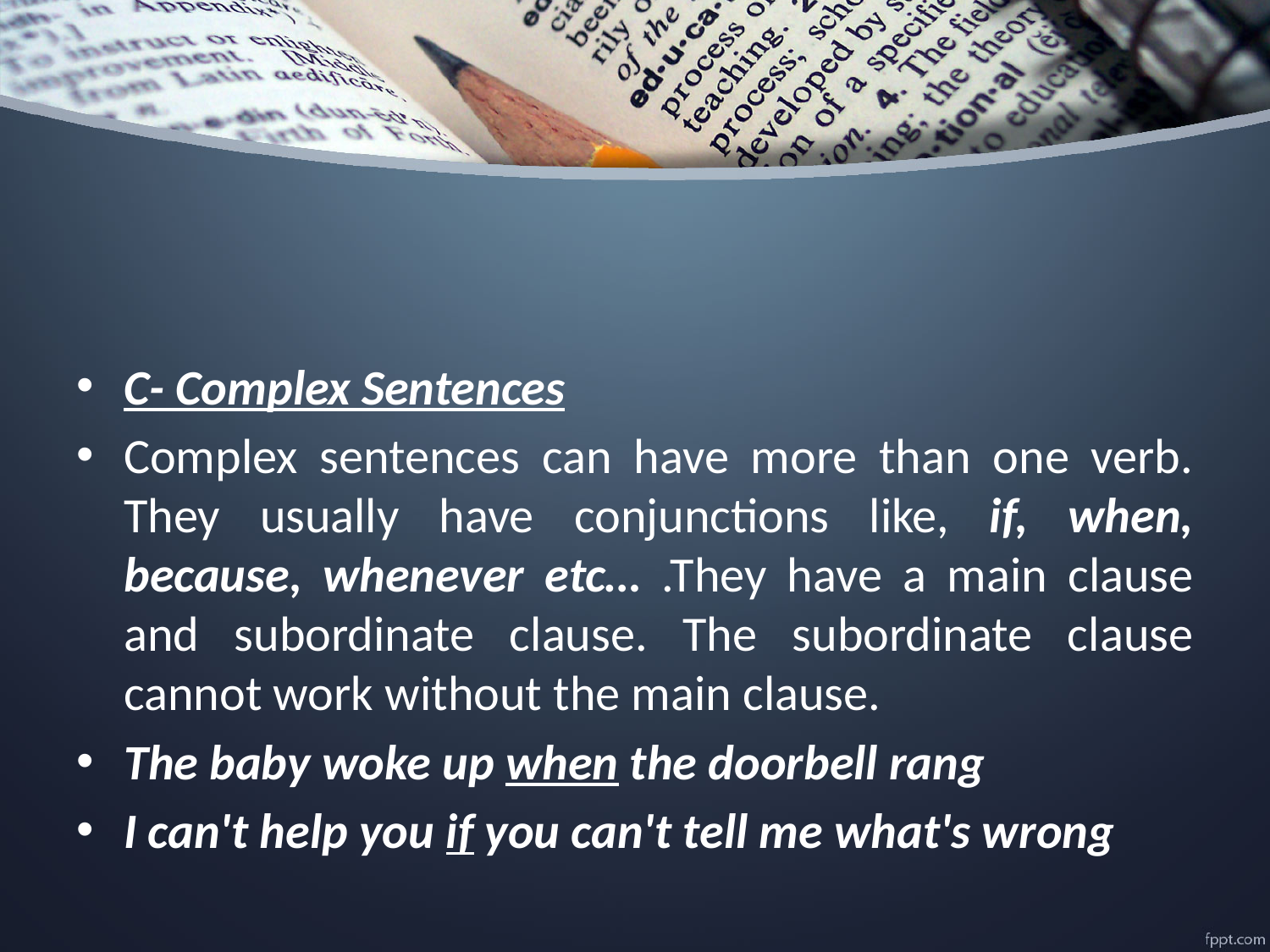

#
C- Complex Sentences
Complex sentences can have more than one verb. They usually have conjunctions like, if, when, because, whenever etc… .They have a main clause and subordinate clause. The subordinate clause cannot work without the main clause.
The baby woke up when the doorbell rang
I can't help you if you can't tell me what's wrong